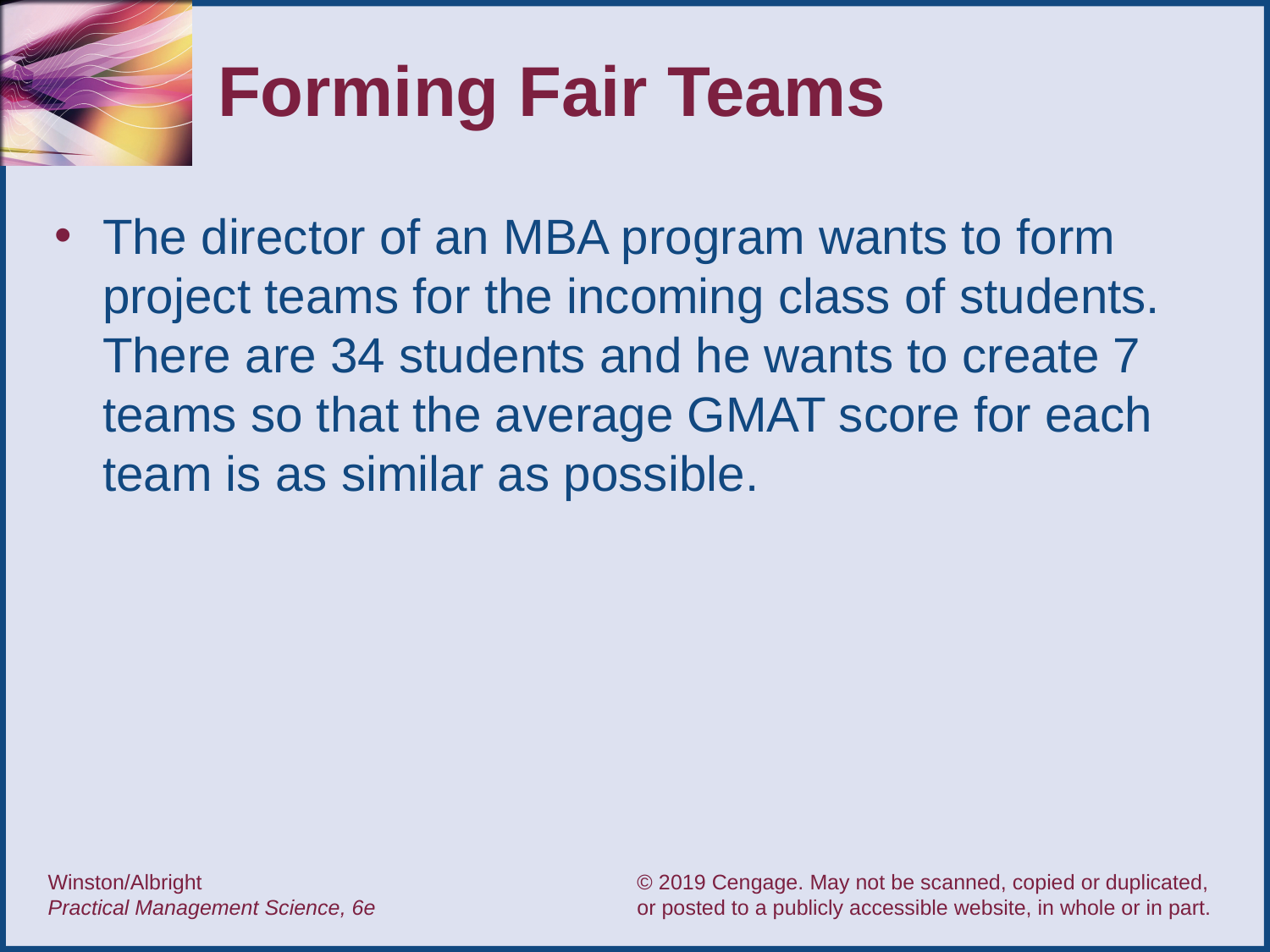

# Forming Fair Teams
The director of an MBA program wants to form project teams for the incoming class of students. There are 34 students and he wants to create 7 teams so that the average GMAT score for each team is as similar as possible.